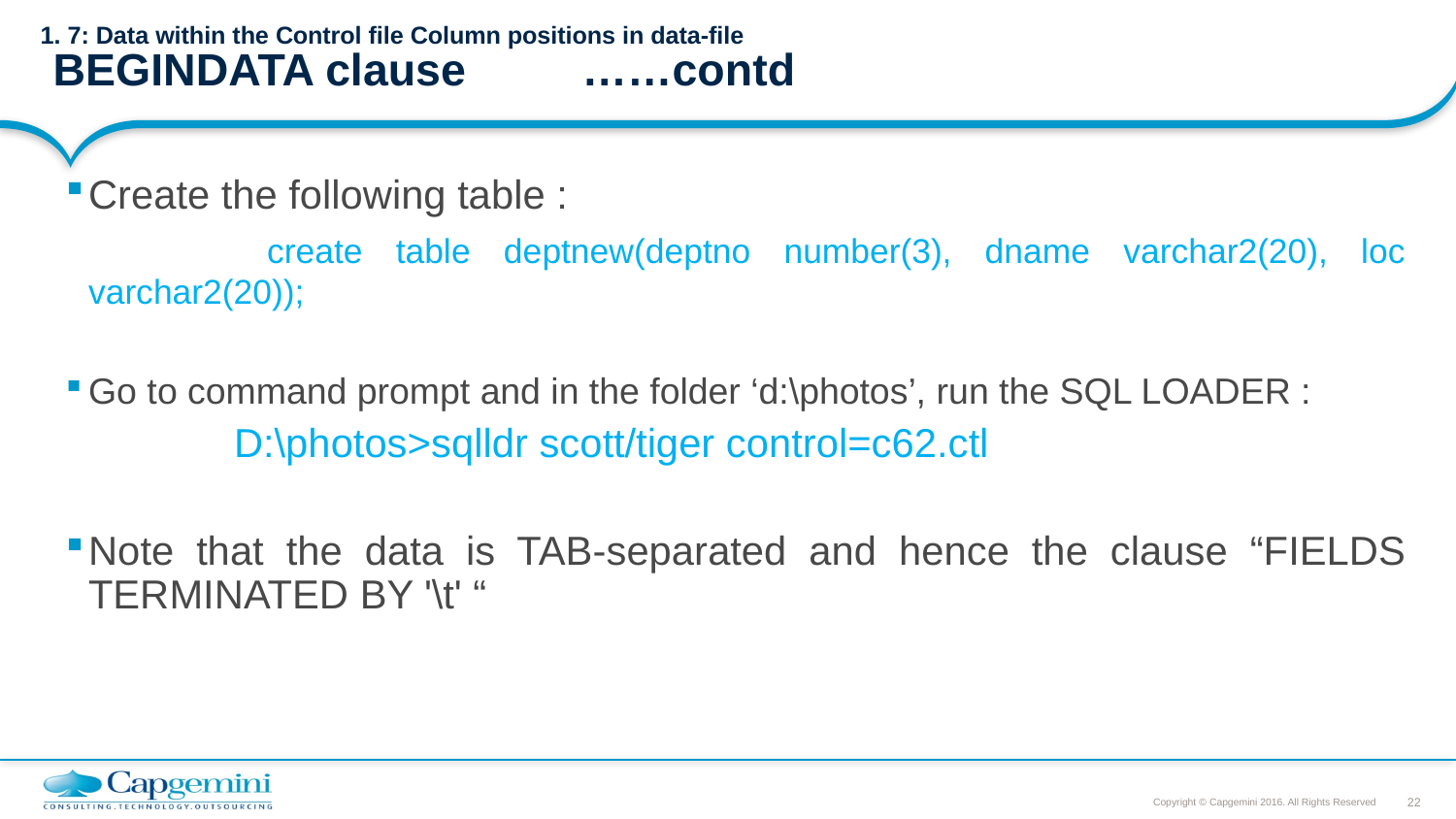

# 1. 7: Data within the Control file Column positions in data-file BEGINDATA clause						……contd
Create the following table :
		 create table deptnew(deptno number(3), dname varchar2(20), loc varchar2(20));

Go to command prompt and in the folder ‘d:\photos’, run the SQL LOADER :
		D:\photos>sqlldr scott/tiger control=c62.ctl

Note that the data is TAB-separated and hence the clause “FIELDS TERMINATED BY '\t' “